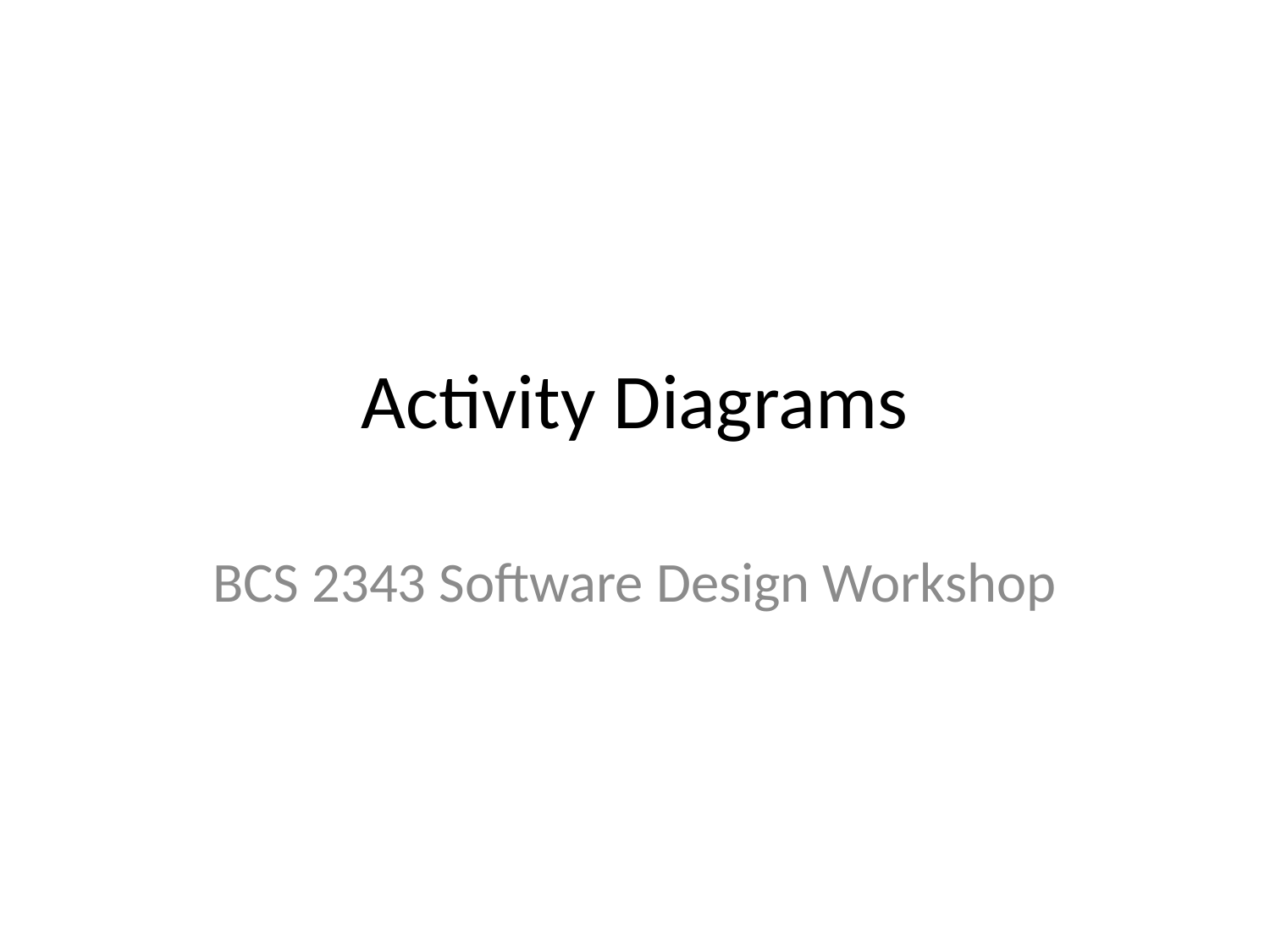

# Activity Diagrams
BCS 2343 Software Design Workshop